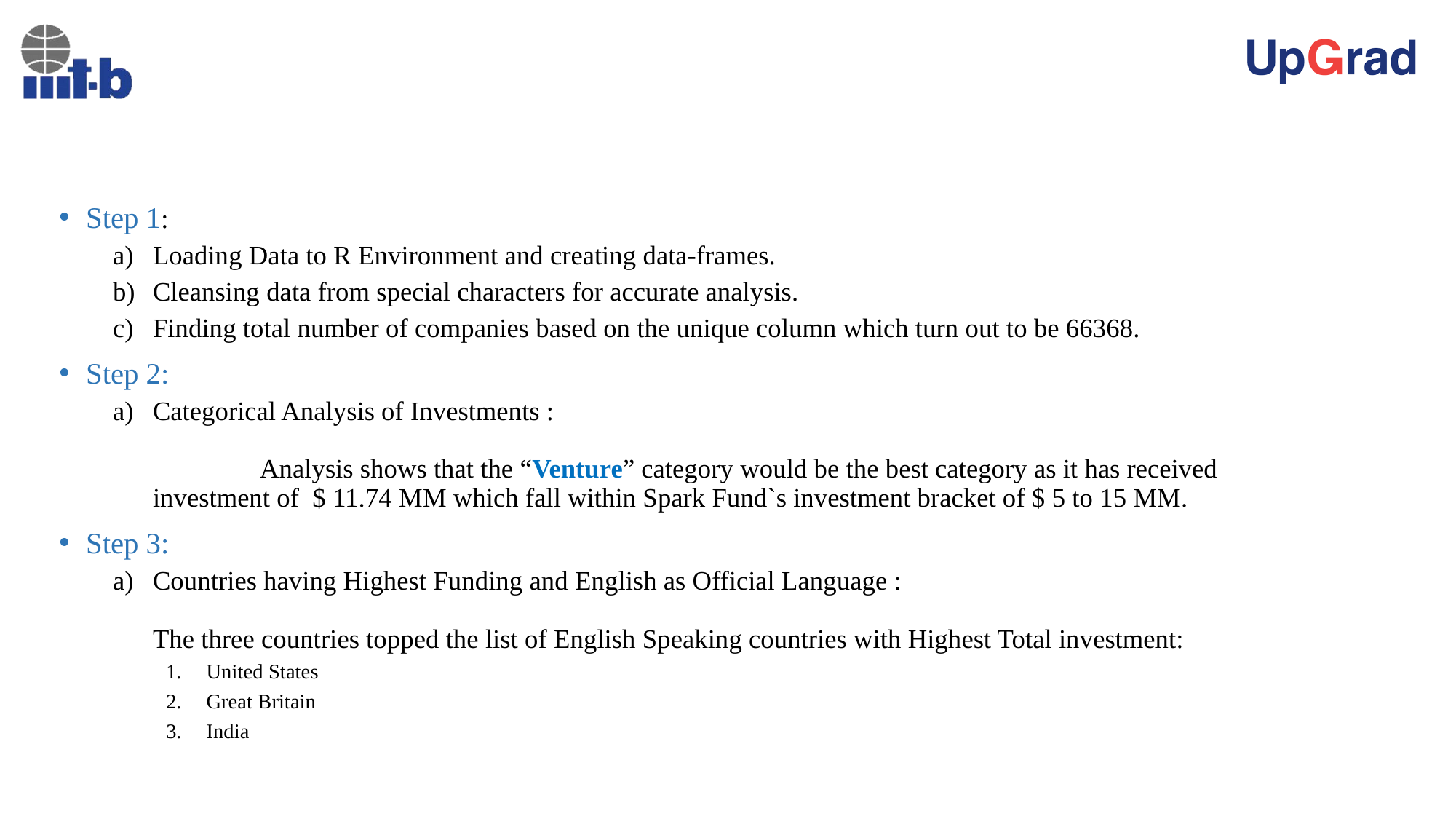

#
Step 1:
Loading Data to R Environment and creating data-frames.
Cleansing data from special characters for accurate analysis.
Finding total number of companies based on the unique column which turn out to be 66368.
Step 2:
Categorical Analysis of Investments :
	Analysis shows that the “Venture” category would be the best category as it has received 			investment of  $ 11.74 MM which fall within Spark Fund`s investment bracket of $ 5 to 15 MM.
Step 3:
Countries having Highest Funding and English as Official Language :
The three countries topped the list of English Speaking countries with Highest Total investment:
United States
Great Britain
India